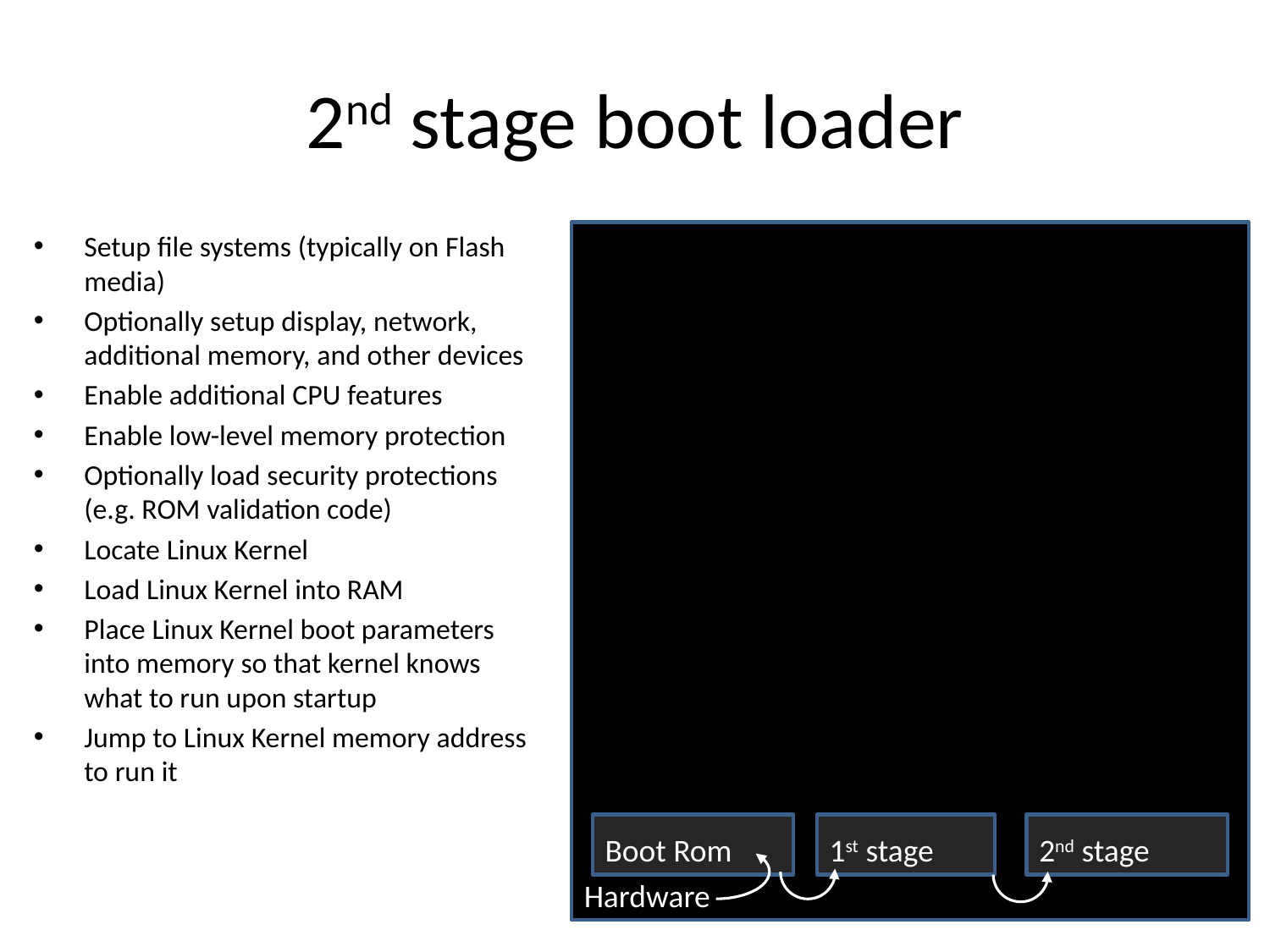

# 2nd stage boot loader
Setup file systems (typically on Flash media)
Optionally setup display, network, additional memory, and other devices
Enable additional CPU features
Enable low-level memory protection
Optionally load security protections (e.g. ROM validation code)
Locate Linux Kernel
Load Linux Kernel into RAM
Place Linux Kernel boot parameters into memory so that kernel knows what to run upon startup
Jump to Linux Kernel memory address to run it
Hardware
Boot Rom
1st stage
2nd stage